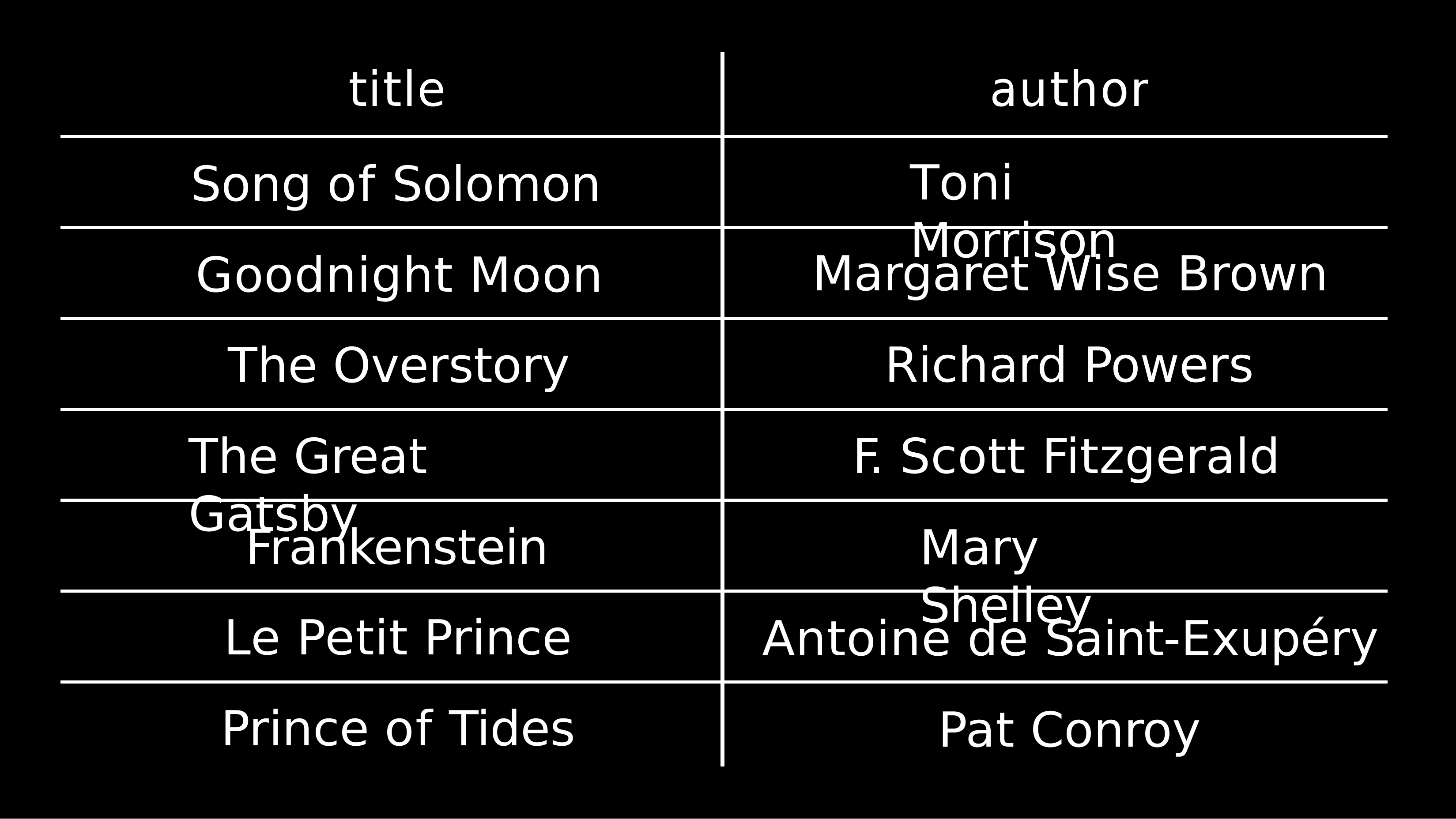

title
author
Toni Morrison
Song of Solomon
Margaret Wise Brown
Goodnight Moon
Richard Powers
The Overstory
The Great Gatsby
F. Scott Fitzgerald
Frankenstein
Mary Shelley
Le Petit Prince
Antoine de Saint-Exupéry
Prince of Tides
Pat Conroy